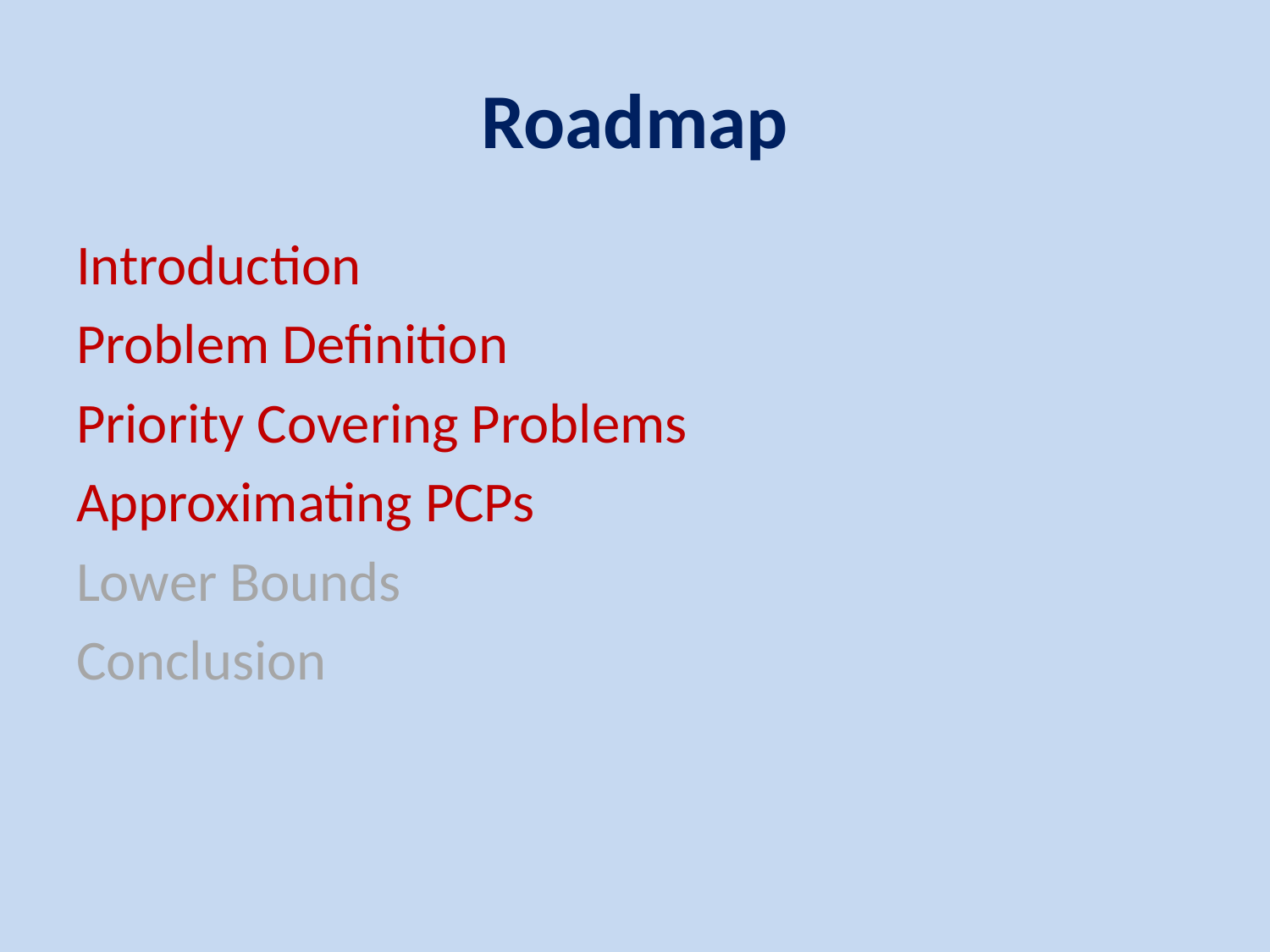

# Roadmap
Introduction
Problem Definition
Priority Covering Problems
Approximating PCPs
Lower Bounds
Conclusion